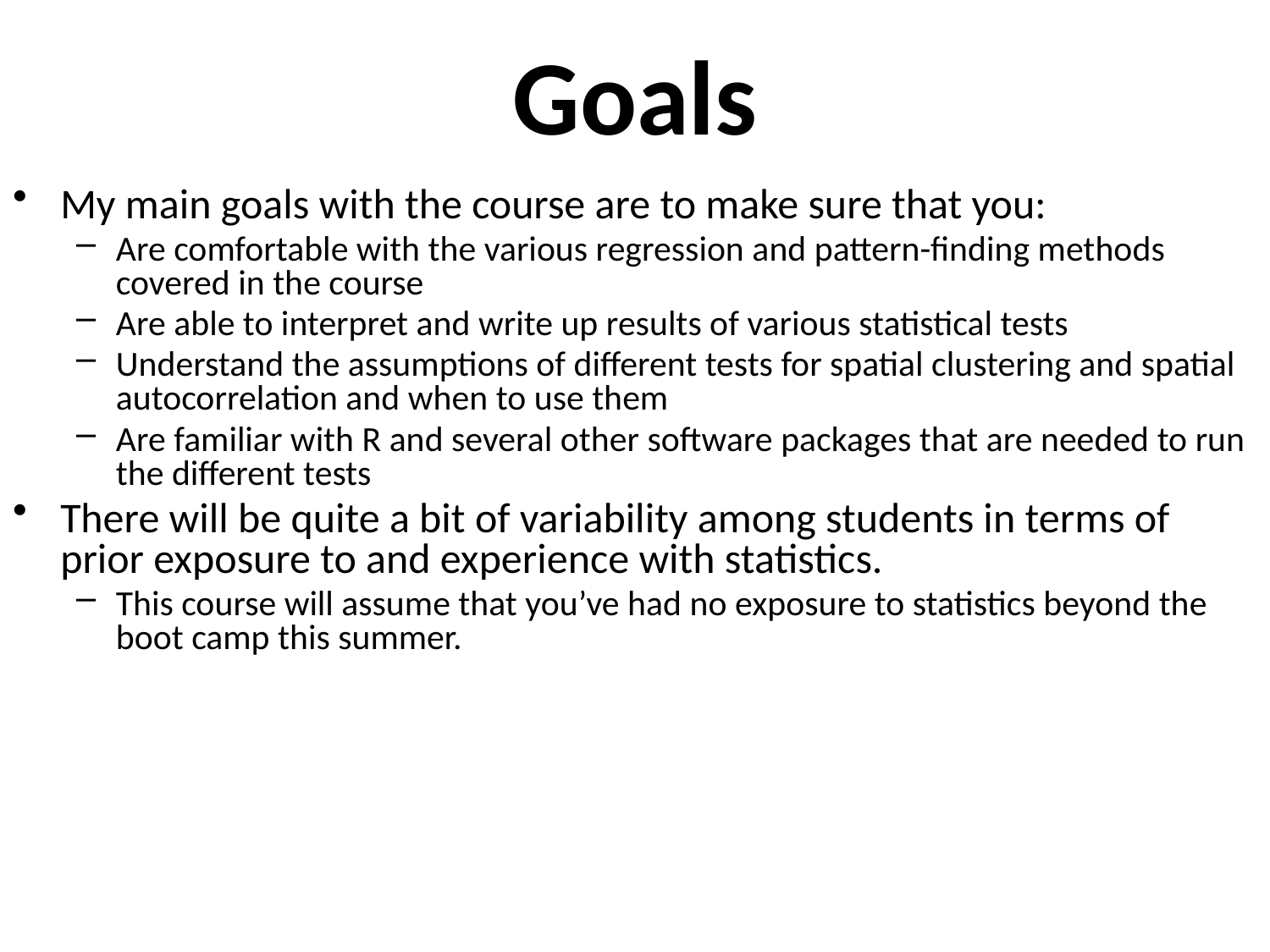

# Goals
My main goals with the course are to make sure that you:
Are comfortable with the various regression and pattern-finding methods covered in the course
Are able to interpret and write up results of various statistical tests
Understand the assumptions of different tests for spatial clustering and spatial autocorrelation and when to use them
Are familiar with R and several other software packages that are needed to run the different tests
There will be quite a bit of variability among students in terms of prior exposure to and experience with statistics.
This course will assume that you’ve had no exposure to statistics beyond the boot camp this summer.